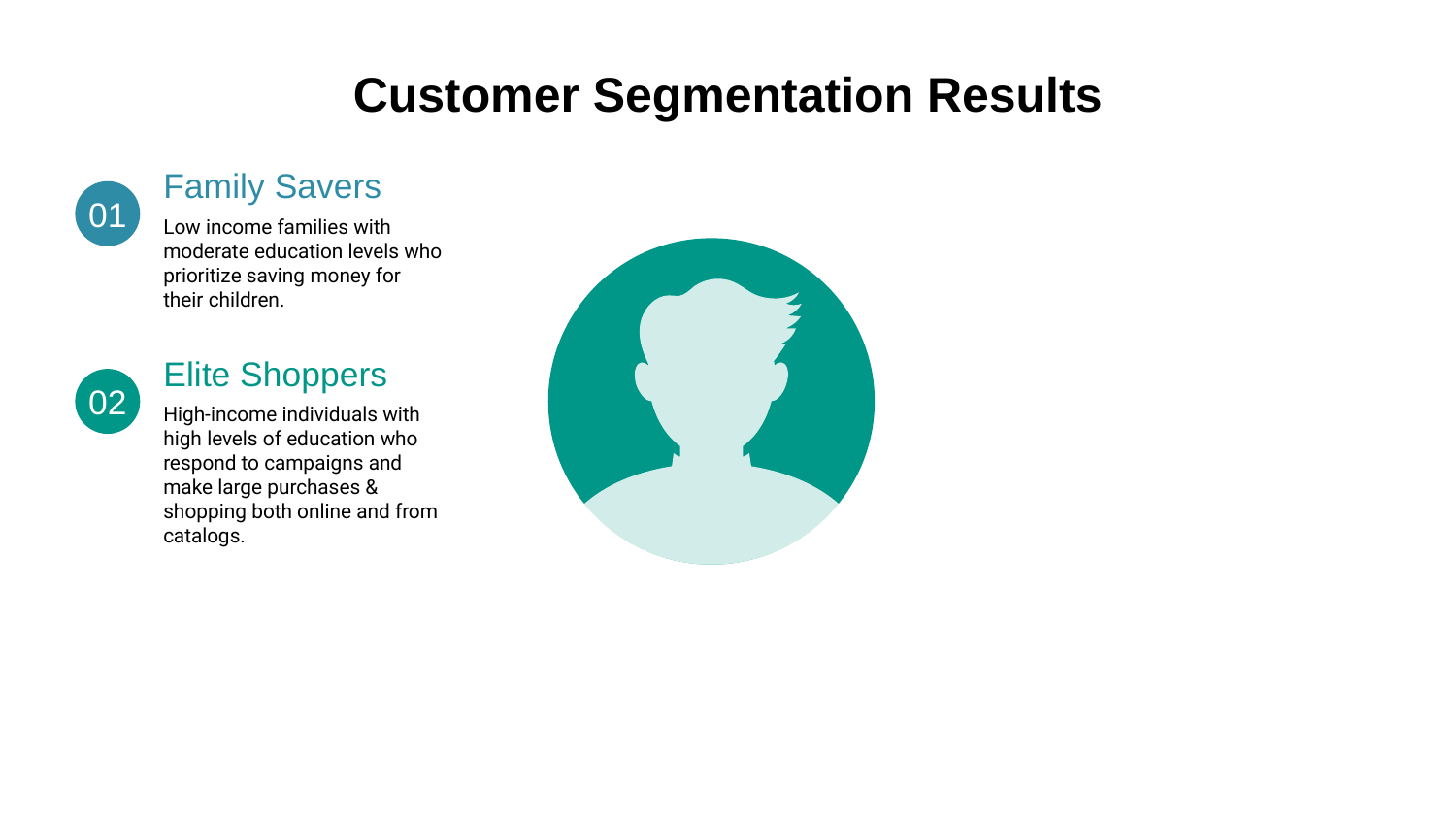

# Customer Segmentation Results
Family Savers
01
Low income families with moderate education levels who prioritize saving money for their children.

Elite Shoppers
02
High-income individuals with high levels of education who respond to campaigns and make large purchases & shopping both online and from catalogs.